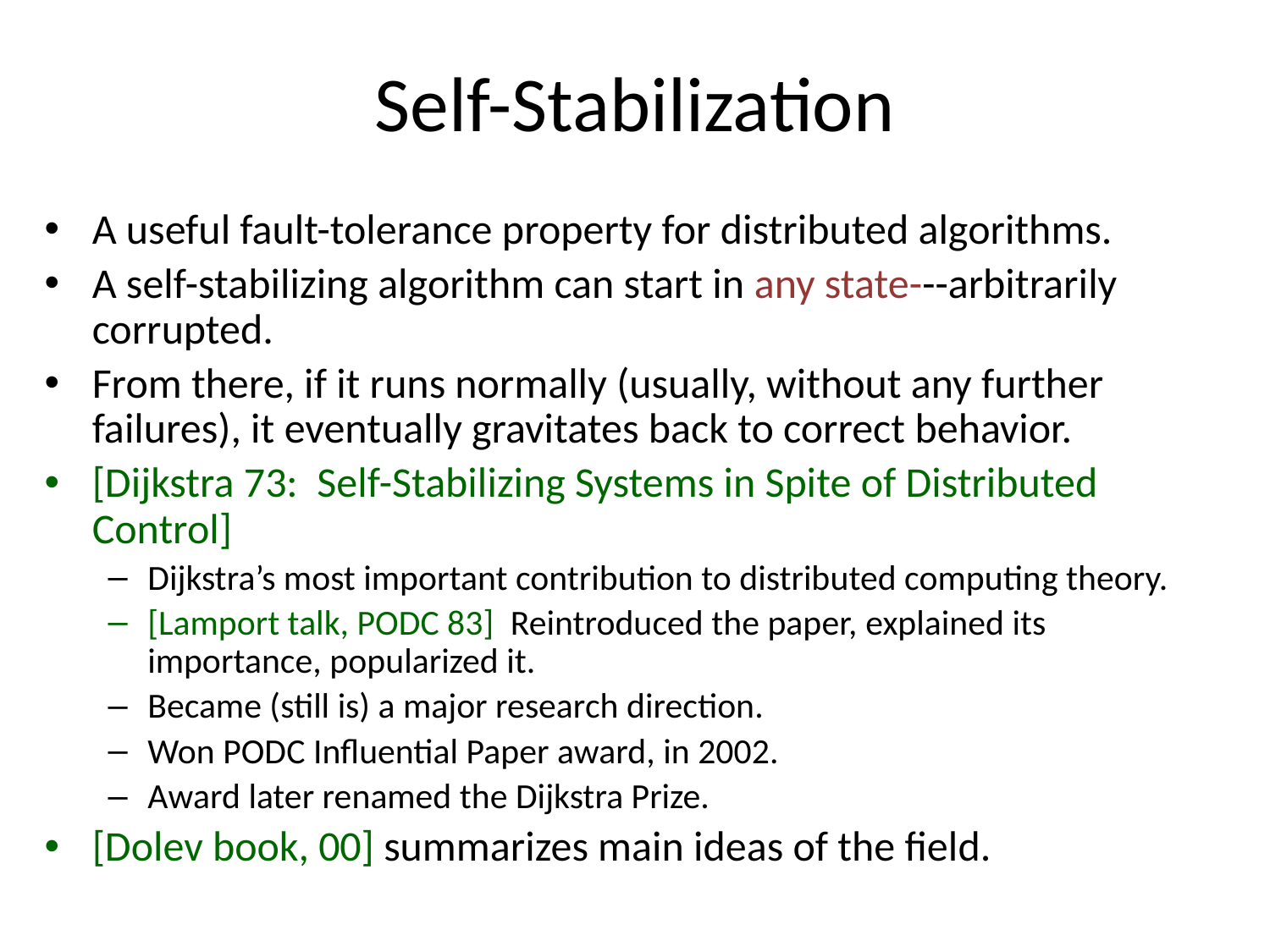

# Self-Stabilization
A useful fault-tolerance property for distributed algorithms.
A self-stabilizing algorithm can start in any state---arbitrarily corrupted.
From there, if it runs normally (usually, without any further failures), it eventually gravitates back to correct behavior.
[Dijkstra 73:  Self-Stabilizing Systems in Spite of Distributed Control]
Dijkstra’s most important contribution to distributed computing theory.
[Lamport talk, PODC 83]  Reintroduced the paper, explained its importance, popularized it.
Became (still is) a major research direction.
Won PODC Influential Paper award, in 2002.
Award later renamed the Dijkstra Prize.
[Dolev book, 00] summarizes main ideas of the field.